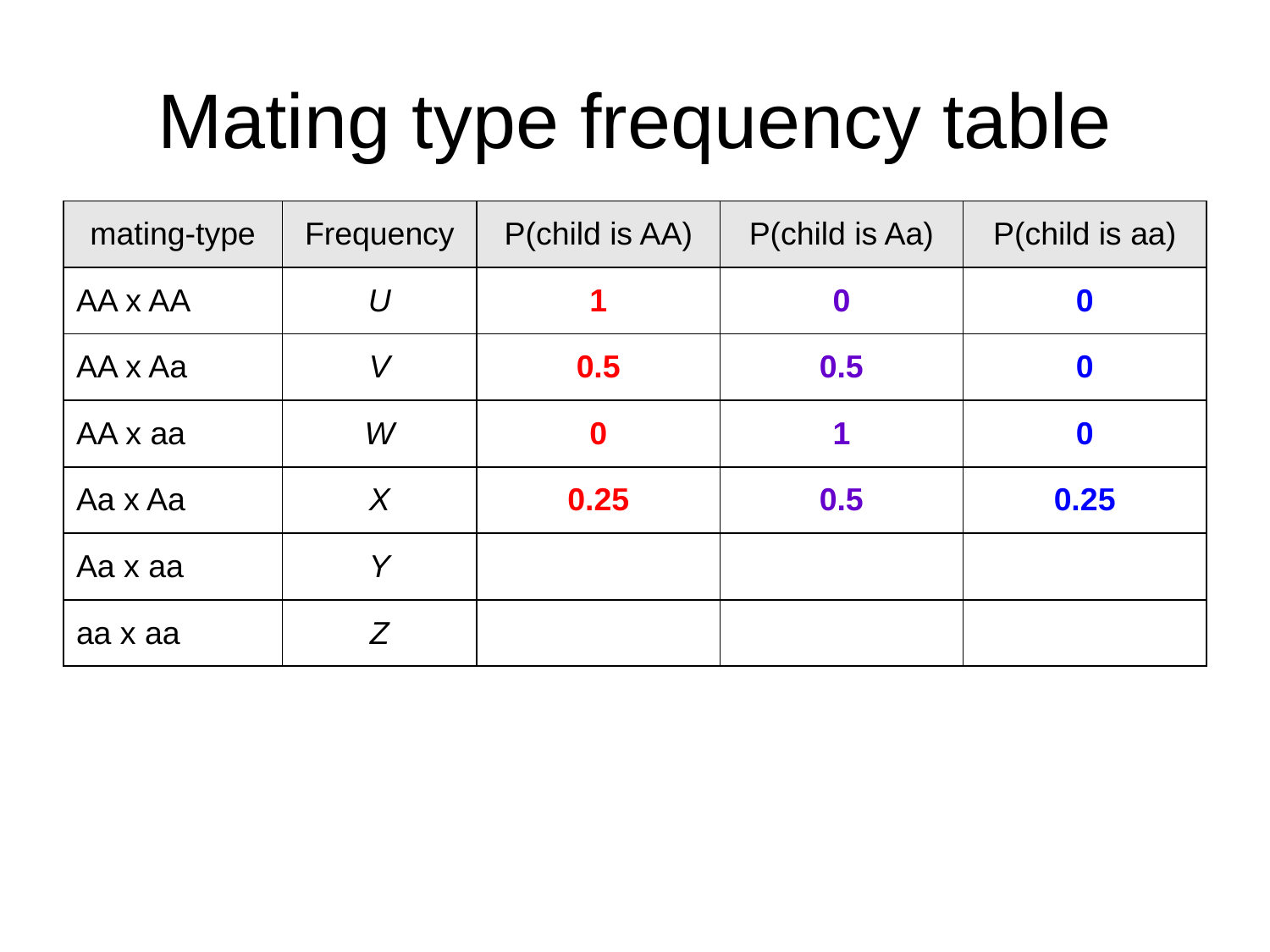

# Mating type frequency table
| mating-type | Frequency | P(child is AA) | P(child is Aa) | P(child is aa) |
| --- | --- | --- | --- | --- |
| AA x AA | U | 1 | 0 | 0 |
| AA x Aa | V | 0.5 | 0.5 | 0 |
| AA x aa | W | 0 | 1 | 0 |
| Aa x Aa | X | 0.25 | 0.5 | 0.25 |
| Aa x aa | Y | 0 | 0.5 | 0.5 |
| aa x aa | Z | 0 | 0 | 1 |